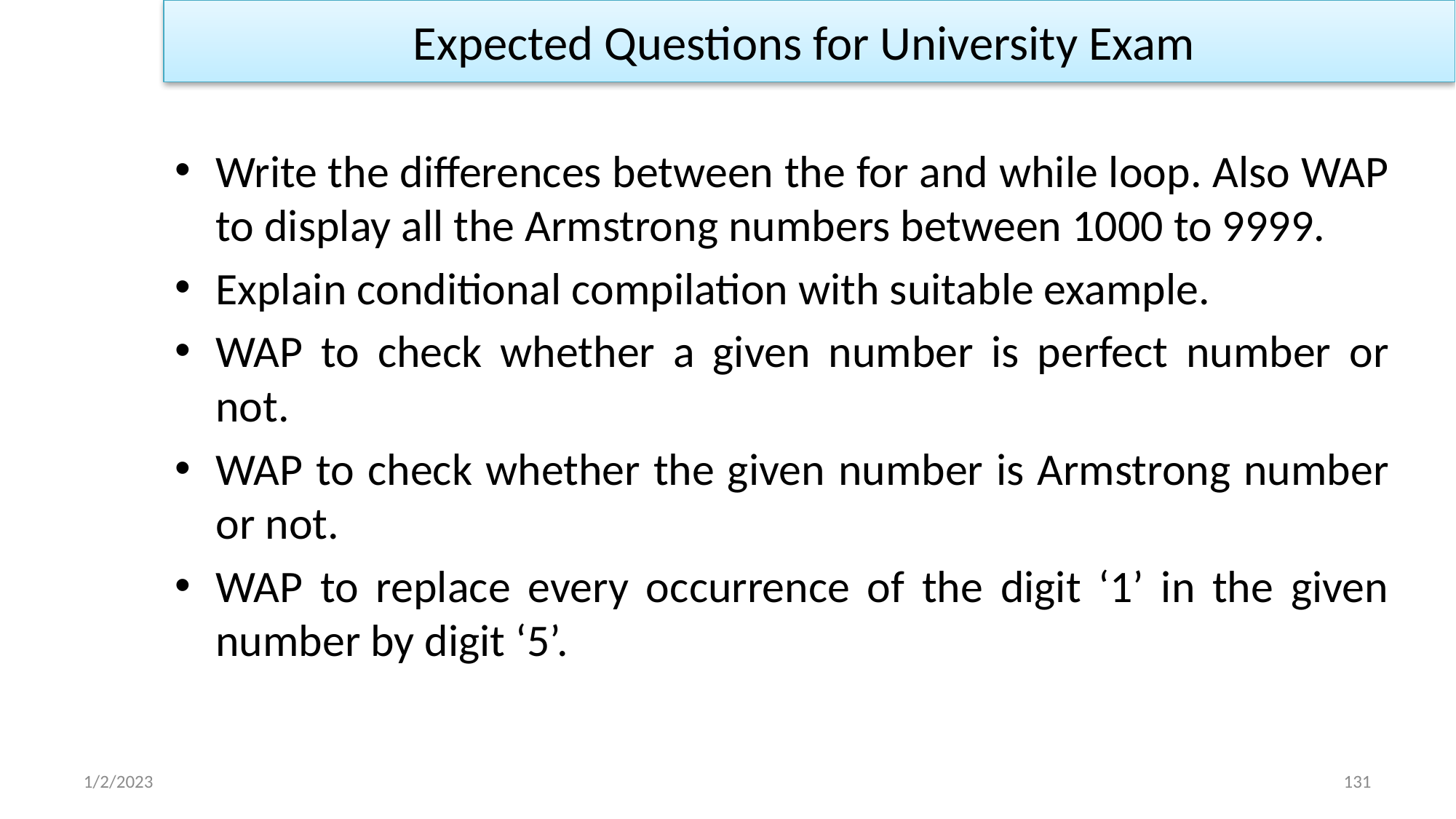

Expected Questions for University Exam
Write the differences between the for and while loop. Also WAP to display all the Armstrong numbers between 1000 to 9999.
Explain conditional compilation with suitable example.
WAP to check whether a given number is perfect number or not.
WAP to check whether the given number is Armstrong number or not.
WAP to replace every occurrence of the digit ‘1’ in the given number by digit ‘5’.

1/2/2023
131